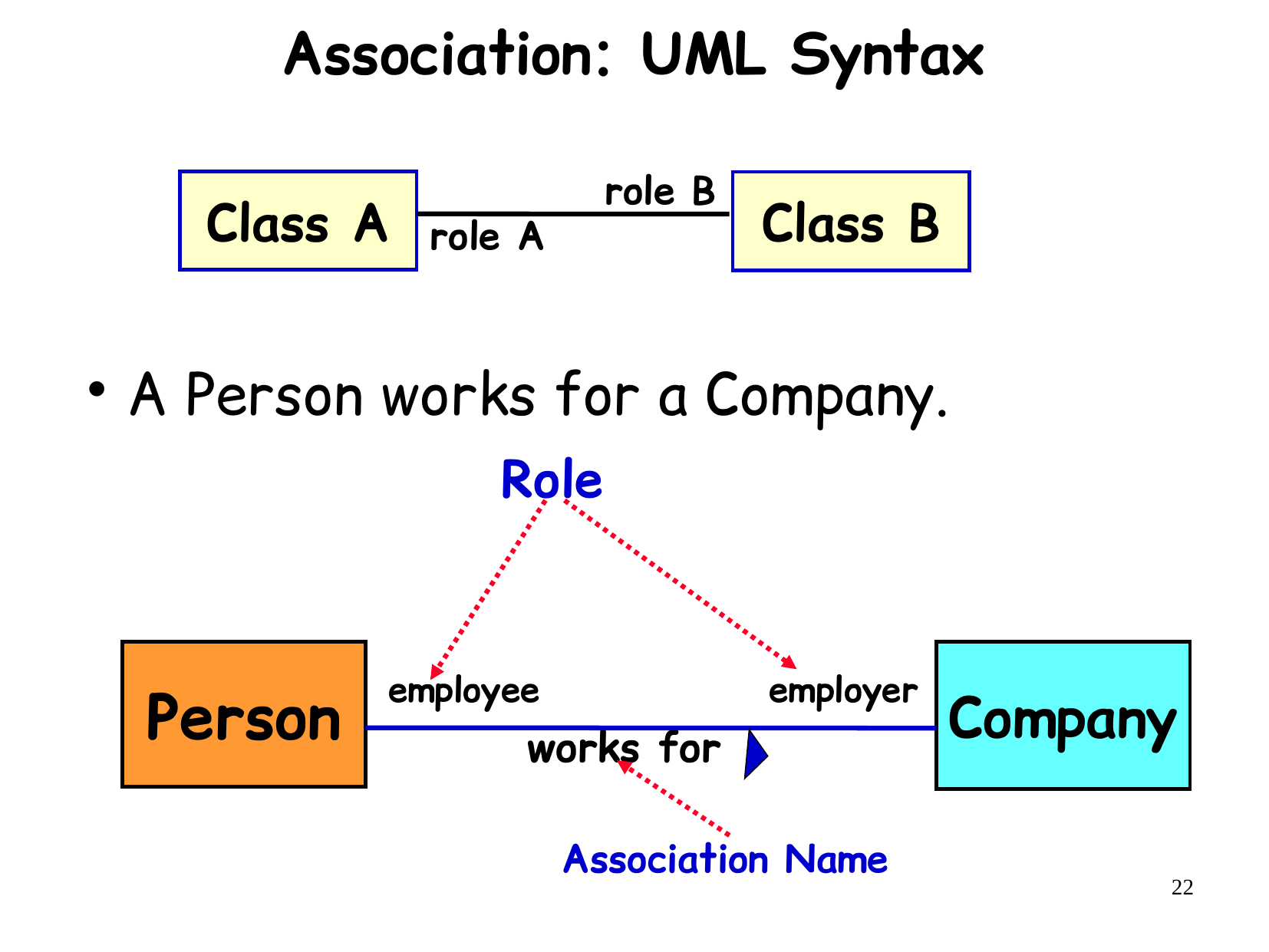

# Association: UML Syntax
role B
Class A
Class B
role A

A Person works for a Company.

Role

Person
Company
employee
employer
works for

Association Name